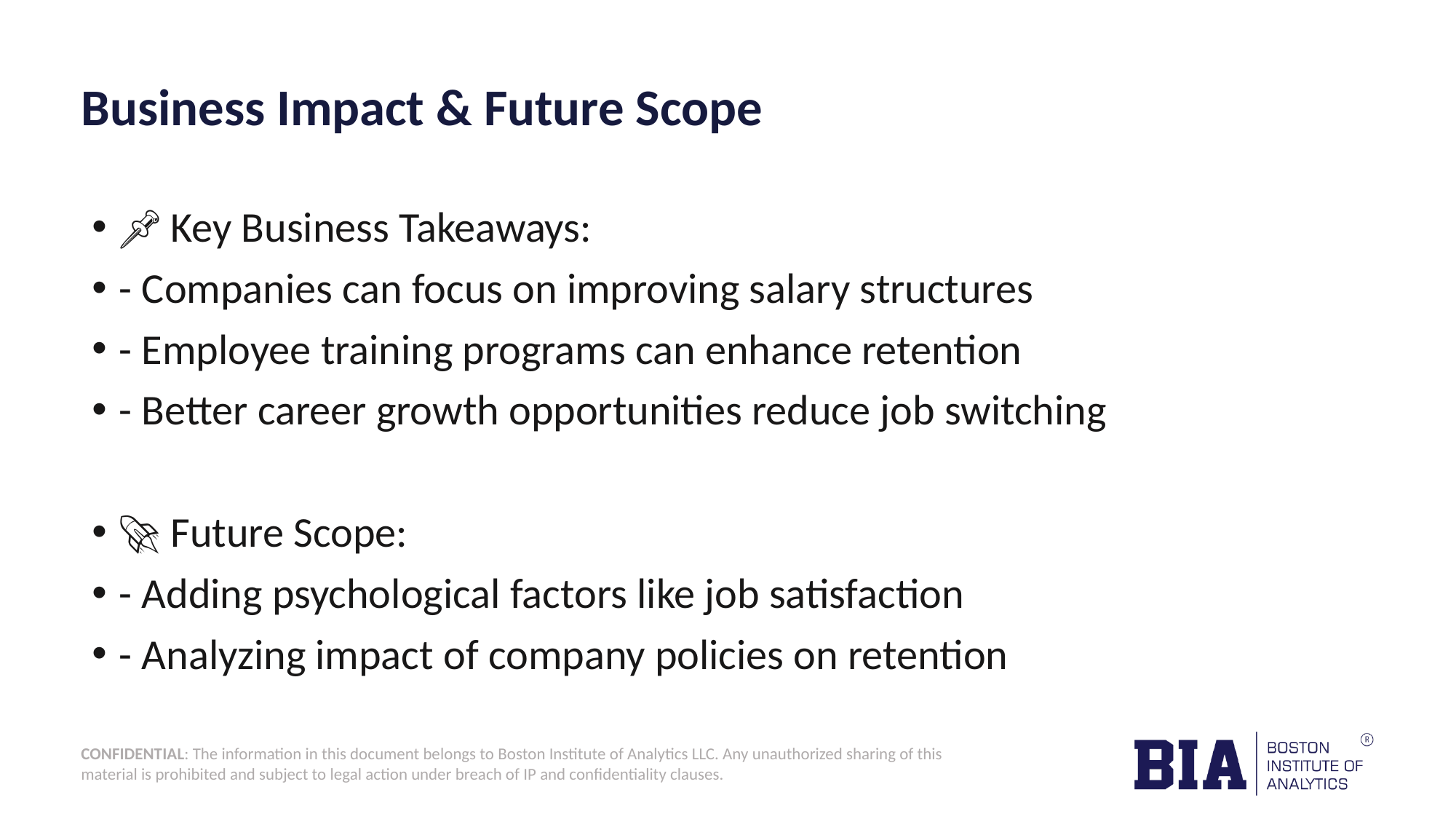

# Business Impact & Future Scope
📌 Key Business Takeaways:
- Companies can focus on improving salary structures
- Employee training programs can enhance retention
- Better career growth opportunities reduce job switching

🚀 Future Scope:
- Adding psychological factors like job satisfaction
- Analyzing impact of company policies on retention